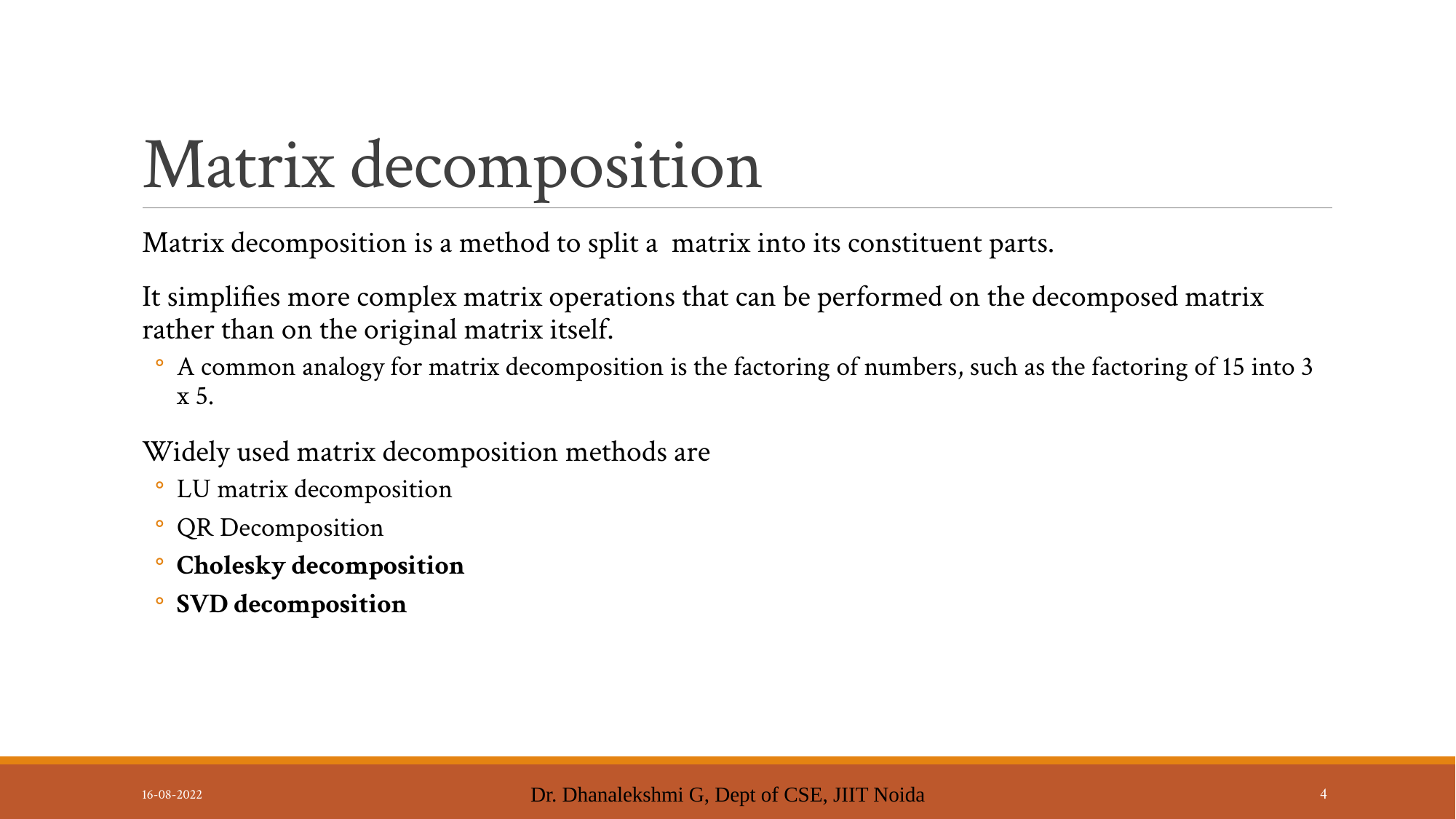

# Matrix decomposition
Matrix decomposition is a method to split a  matrix into its constituent parts.
It simplifies more complex matrix operations that can be performed on the decomposed matrix rather than on the original matrix itself.
A common analogy for matrix decomposition is the factoring of numbers, such as the factoring of 15 into 3 x 5.
Widely used matrix decomposition methods are
LU matrix decomposition
QR Decomposition
Cholesky decomposition
SVD decomposition

16-08-2022
Dr. Dhanalekshmi G, Dept of CSE, JIIT Noida
4